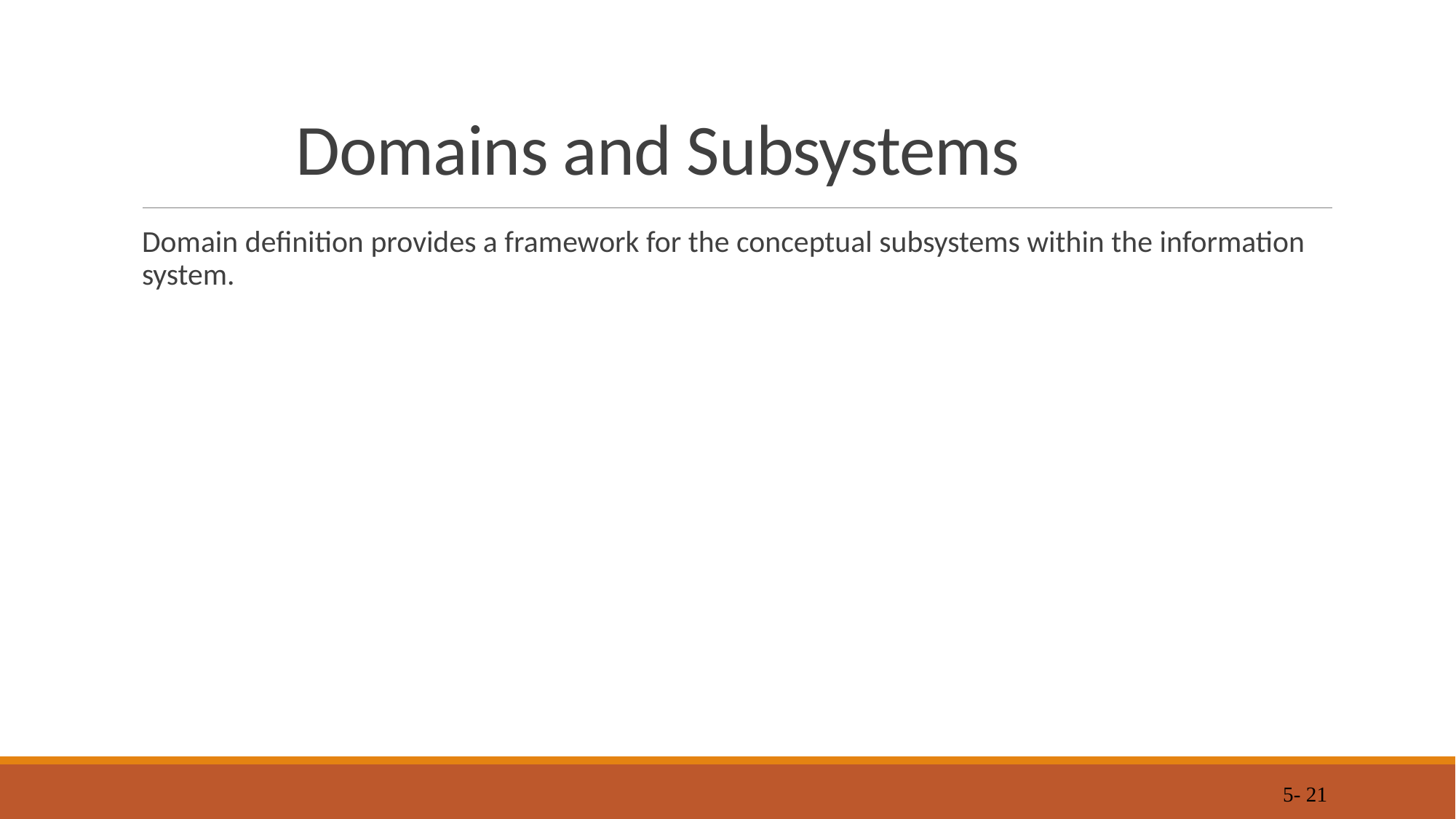

# Domains and Subsystems
Domain definition provides a framework for the conceptual subsystems within the information system.
5- 21